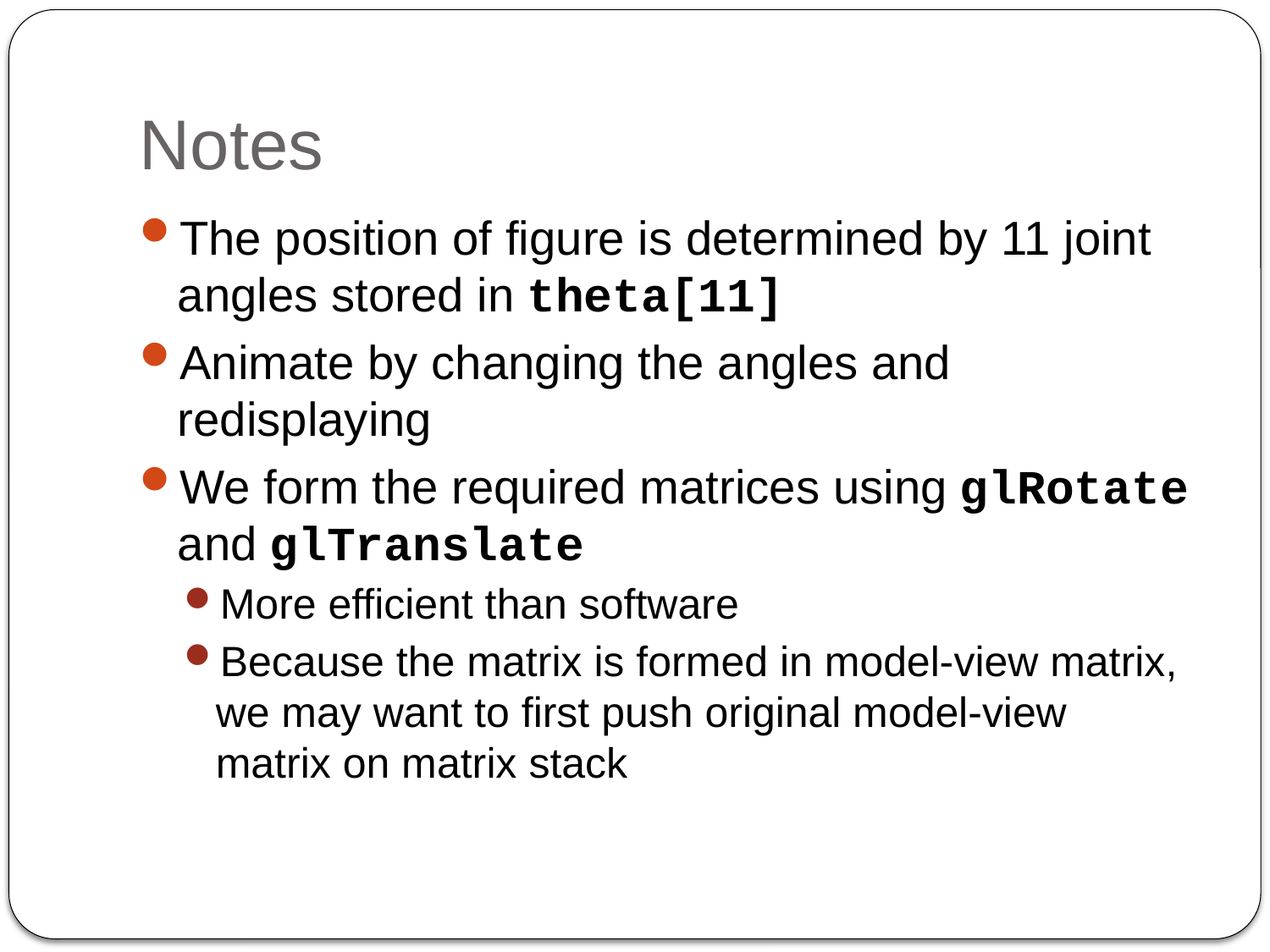

# Notes
The position of figure is determined by 11 joint angles stored in theta[11]
Animate by changing the angles and redisplaying
We form the required matrices using glRotate and glTranslate
More efficient than software
Because the matrix is formed in model-view matrix, we may want to first push original model-view matrix on matrix stack